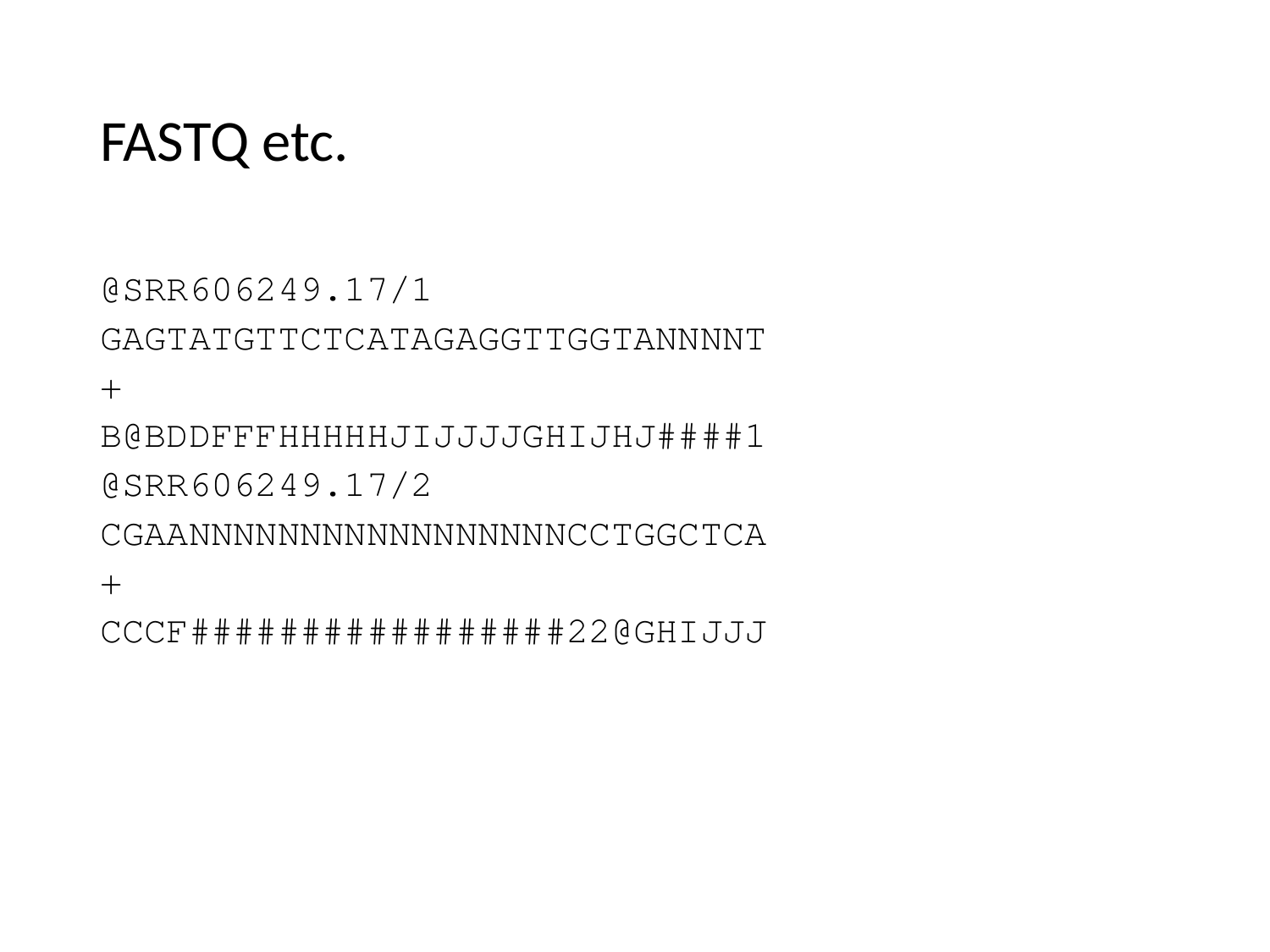

# FASTQ etc.
@SRR606249.17/1
GAGTATGTTCTCATAGAGGTTGGTANNNNT
+
B@BDDFFFHHHHHJIJJJJGHIJHJ####1
@SRR606249.17/2
CGAANNNNNNNNNNNNNNNNNCCTGGCTCA
+
CCCF#################22@GHIJJJ